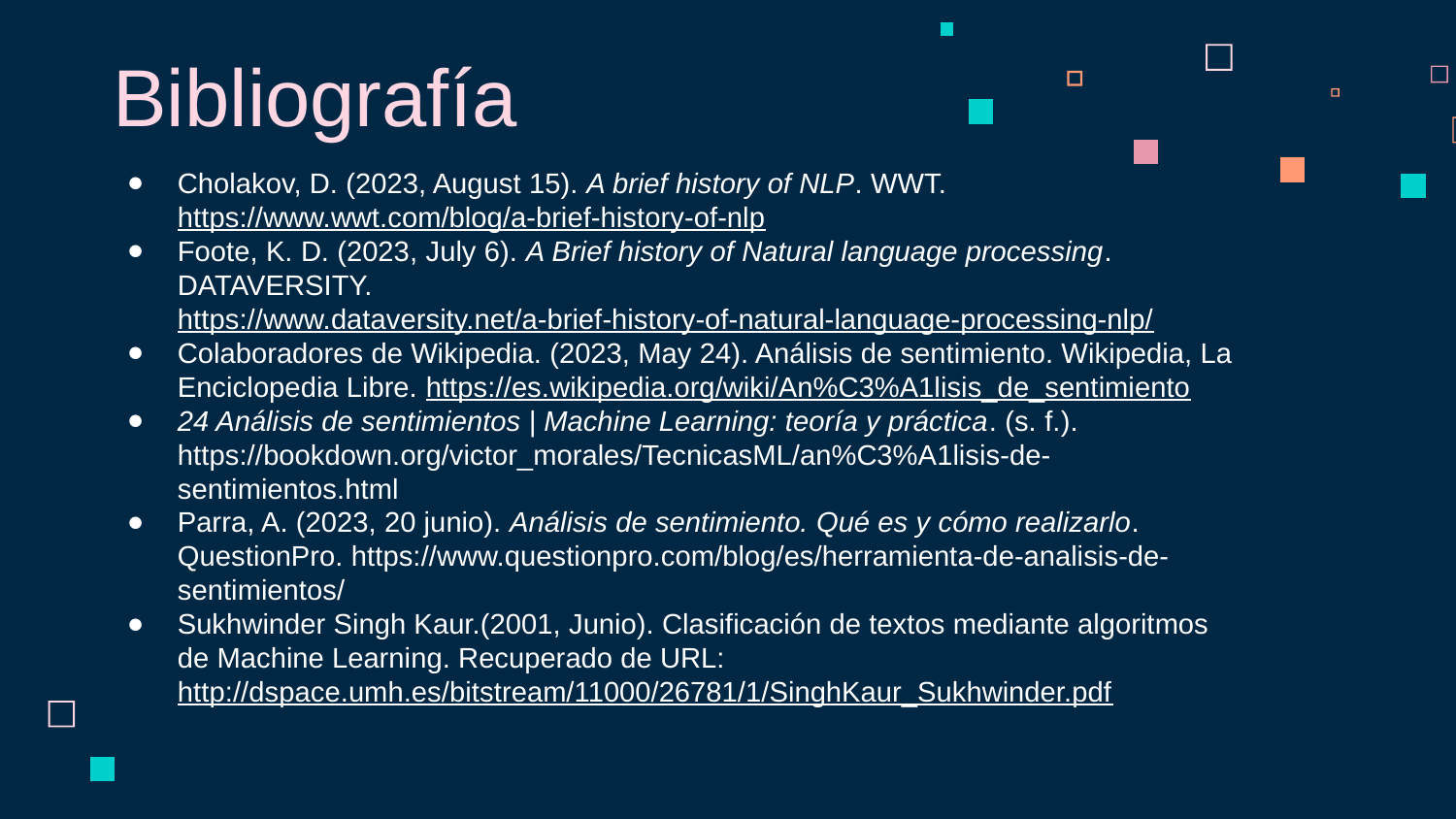

# Bibliografía

Cholakov, D. (2023, August 15). A brief history of NLP. WWT. https://www.wwt.com/blog/a-brief-history-of-nlp
Foote, K. D. (2023, July 6). A Brief history of Natural language processing. DATAVERSITY. https://www.dataversity.net/a-brief-history-of-natural-language-processing-nlp/
Colaboradores de Wikipedia. (2023, May 24). Análisis de sentimiento. Wikipedia, La Enciclopedia Libre. https://es.wikipedia.org/wiki/An%C3%A1lisis_de_sentimiento
24 Análisis de sentimientos | Machine Learning: teoría y práctica. (s. f.). https://bookdown.org/victor_morales/TecnicasML/an%C3%A1lisis-de-sentimientos.html
Parra, A. (2023, 20 junio). Análisis de sentimiento. Qué es y cómo realizarlo. QuestionPro. https://www.questionpro.com/blog/es/herramienta-de-analisis-de-sentimientos/
Sukhwinder Singh Kaur.(2001, Junio). Clasificación de textos mediante algoritmos
de Machine Learning. Recuperado de URL:  http://dspace.umh.es/bitstream/11000/26781/1/SinghKaur_Sukhwinder.pdf